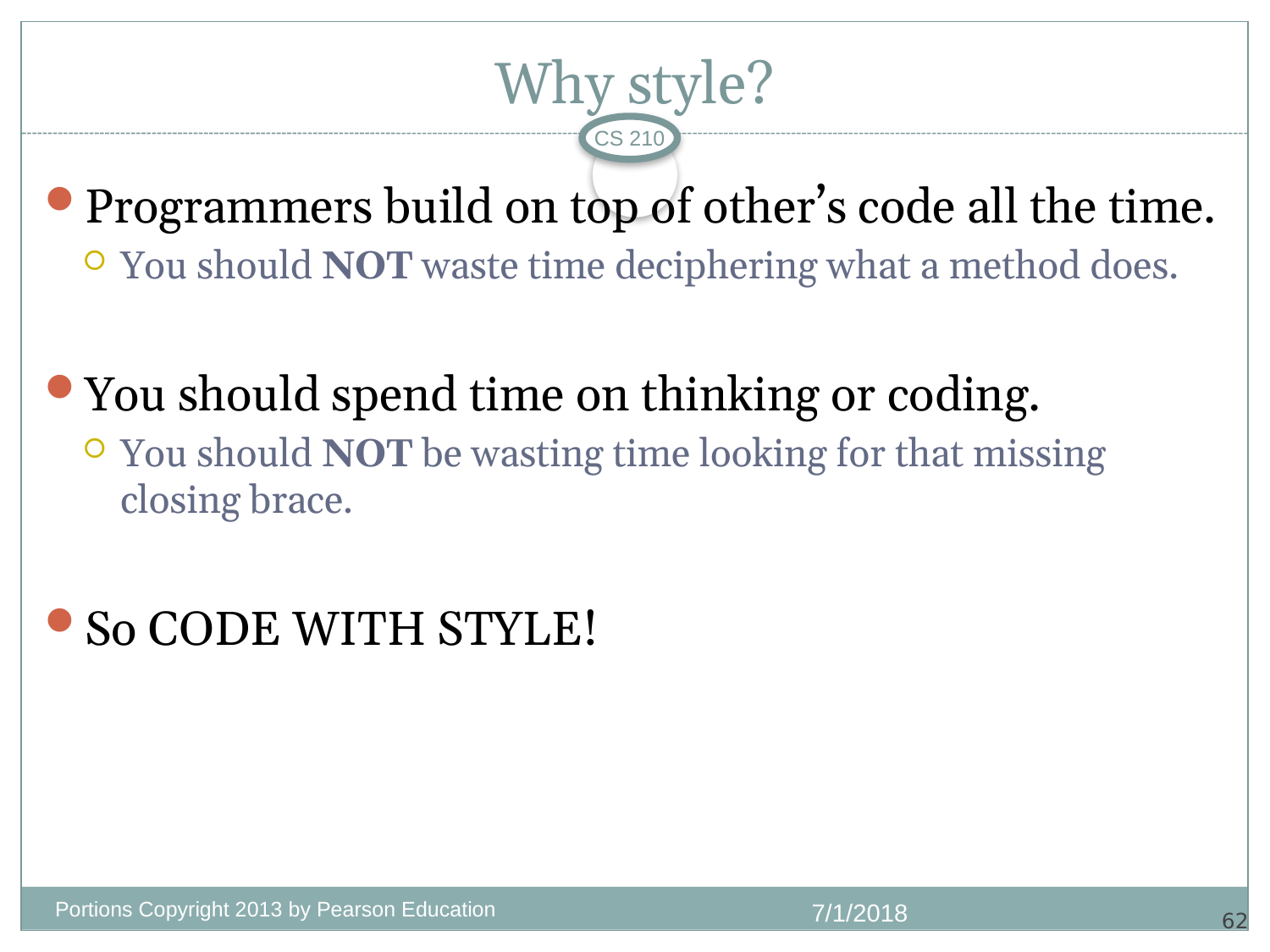

# Why style?
CS 210
Programmers build on top of other’s code all the time.
You should NOT waste time deciphering what a method does.

You should spend time on thinking or coding.
You should NOT be wasting time looking for that missing closing brace.

So CODE WITH STYLE!
Portions Copyright 2013 by Pearson Education
7/1/2018